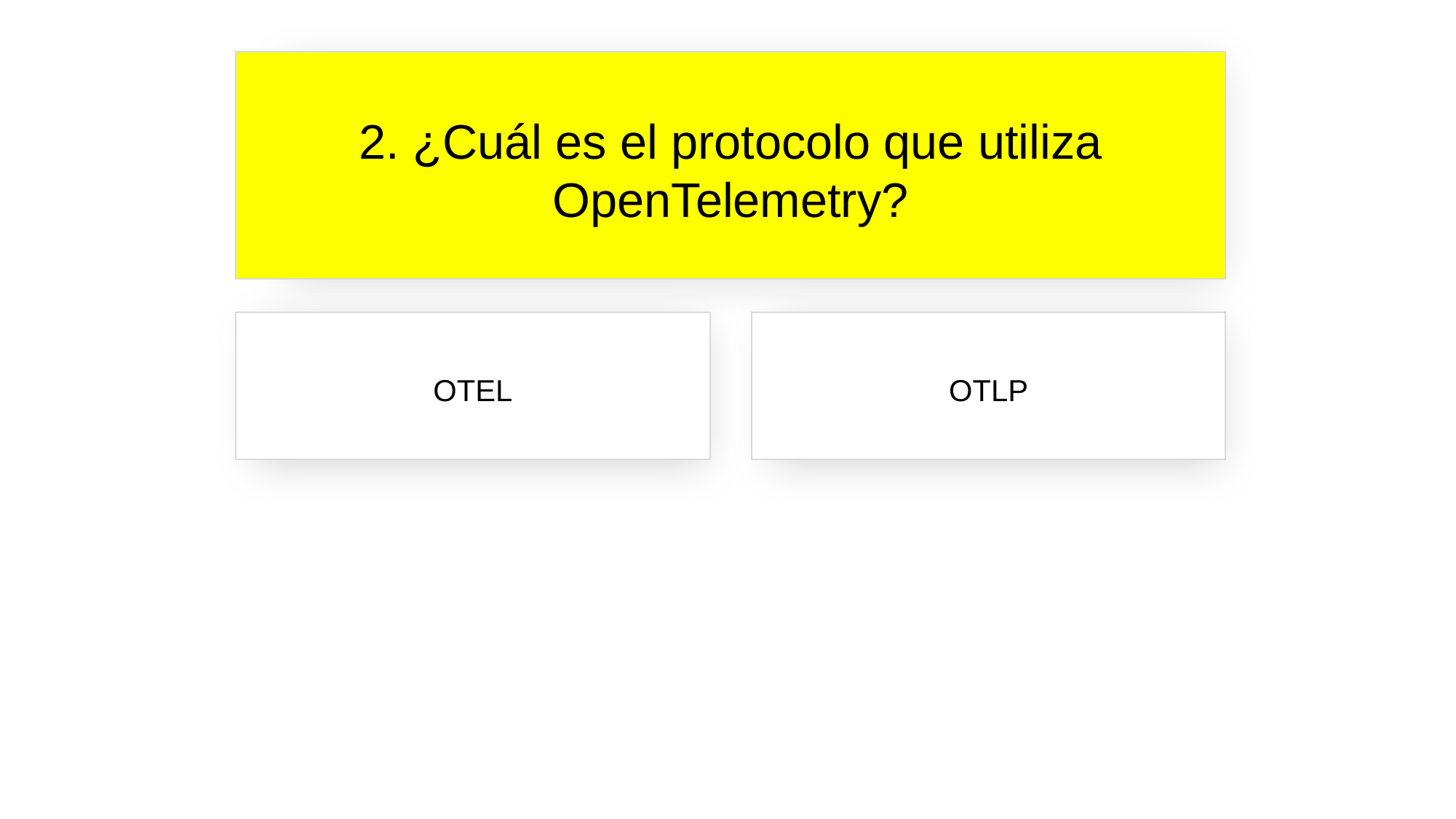

2. ¿Cuál es el protocolo que utiliza OpenTelemetry?
OTEL
OTLP